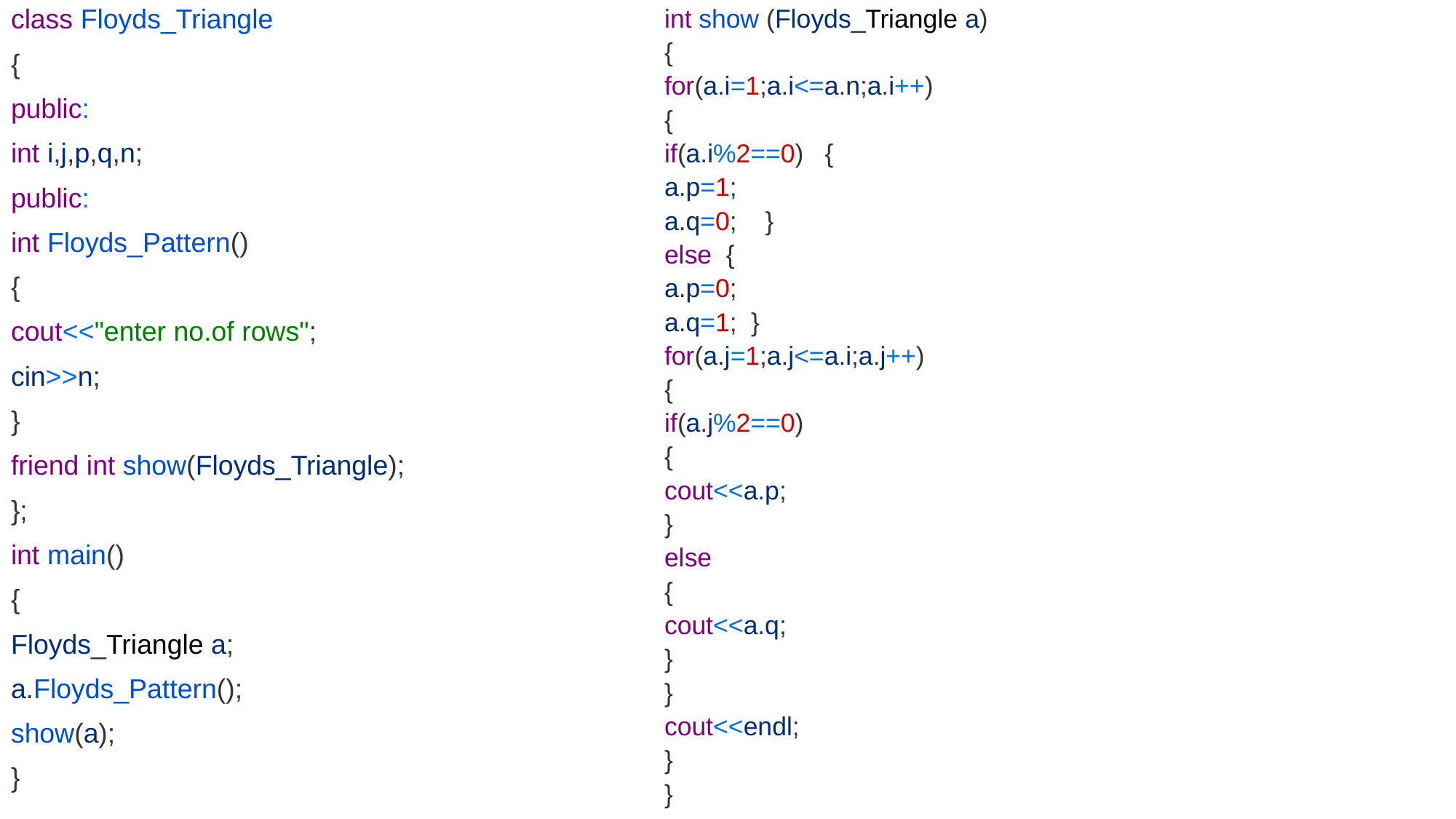

class Floyds_Triangle
{
public:
int i,j,p,q,n;
public:
int Floyds_Pattern()
{
cout<<"enter no.of rows";
cin>>n;
}
friend int show(Floyds_Triangle);
};
int main()
{
Floyds_Triangle a;
a.Floyds_Pattern();
show(a);
}

int show (Floyds_Triangle a)
{
for(a.i=1;a.i<=a.n;a.i++)
{
if(a.i%2==0)   {
a.p=1;
a.q=0;    }
else  {
a.p=0;
a.q=1;  }
for(a.j=1;a.j<=a.i;a.j++)
{
if(a.j%2==0)
{
cout<<a.p;
}
else
{
cout<<a.q;
}
}
cout<<endl;
}
}